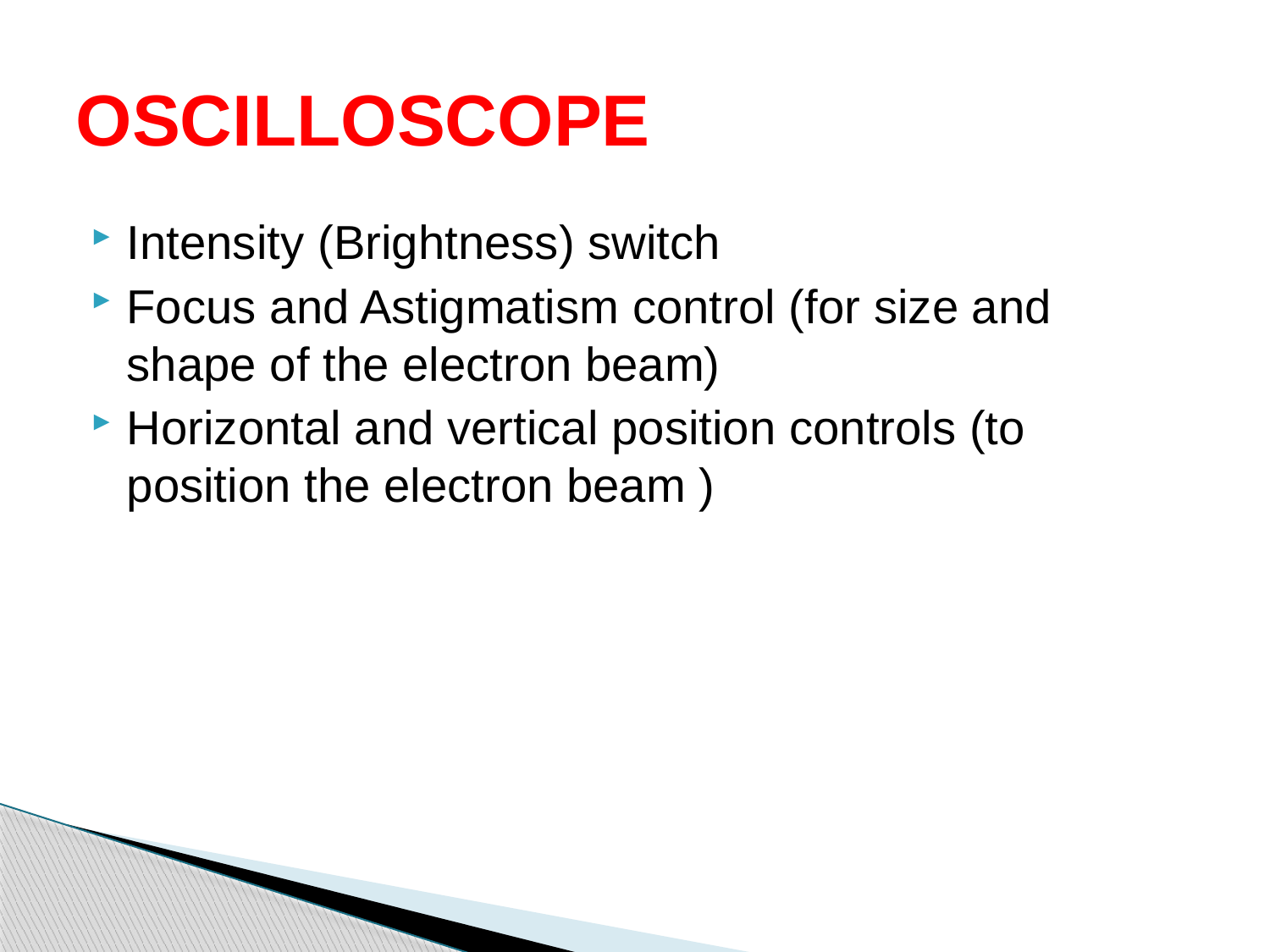

# OSCILLOSCOPE
Intensity (Brightness) switch
Focus and Astigmatism control (for size and shape of the electron beam)
Horizontal and vertical position controls (to position the electron beam )